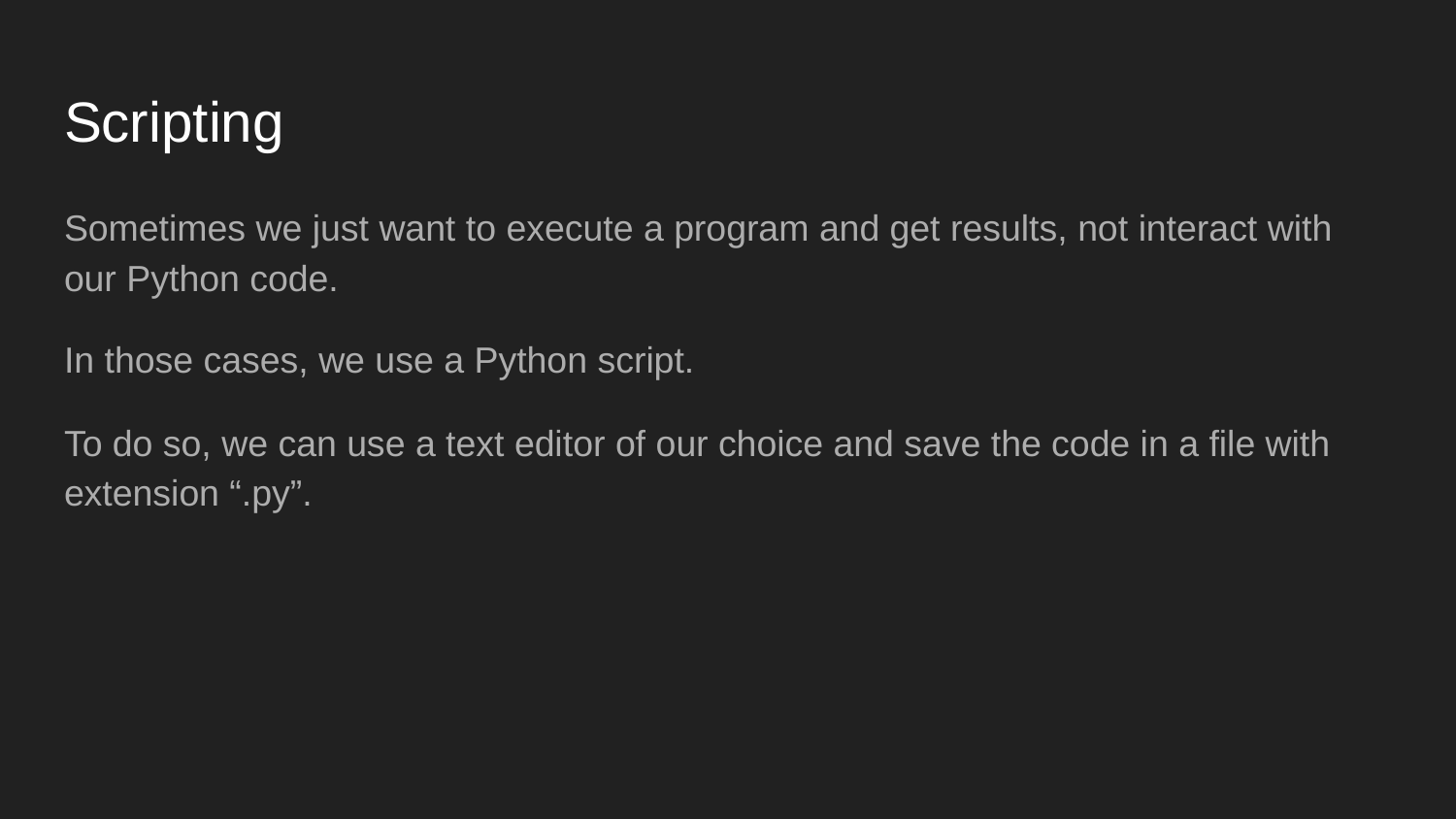

# Scripting
Sometimes we just want to execute a program and get results, not interact with our Python code.
In those cases, we use a Python script.
To do so, we can use a text editor of our choice and save the code in a file with extension “.py”.